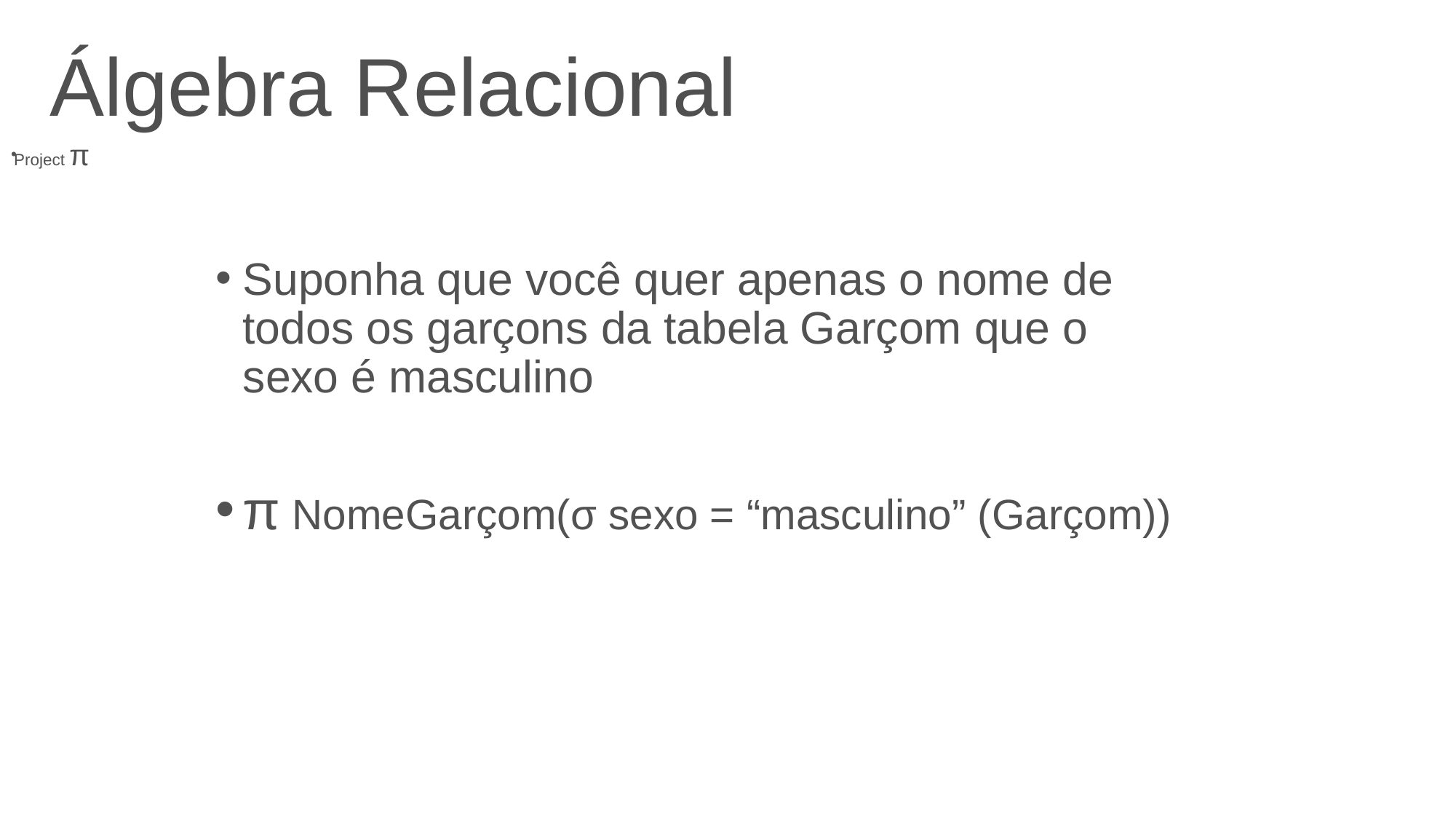

# Álgebra Relacional
Project π
Suponha que você quer apenas o nome de todos os garçons da tabela Garçom que o sexo é masculino

π NomeGarçom(σ sexo = “masculino” (Garçom))